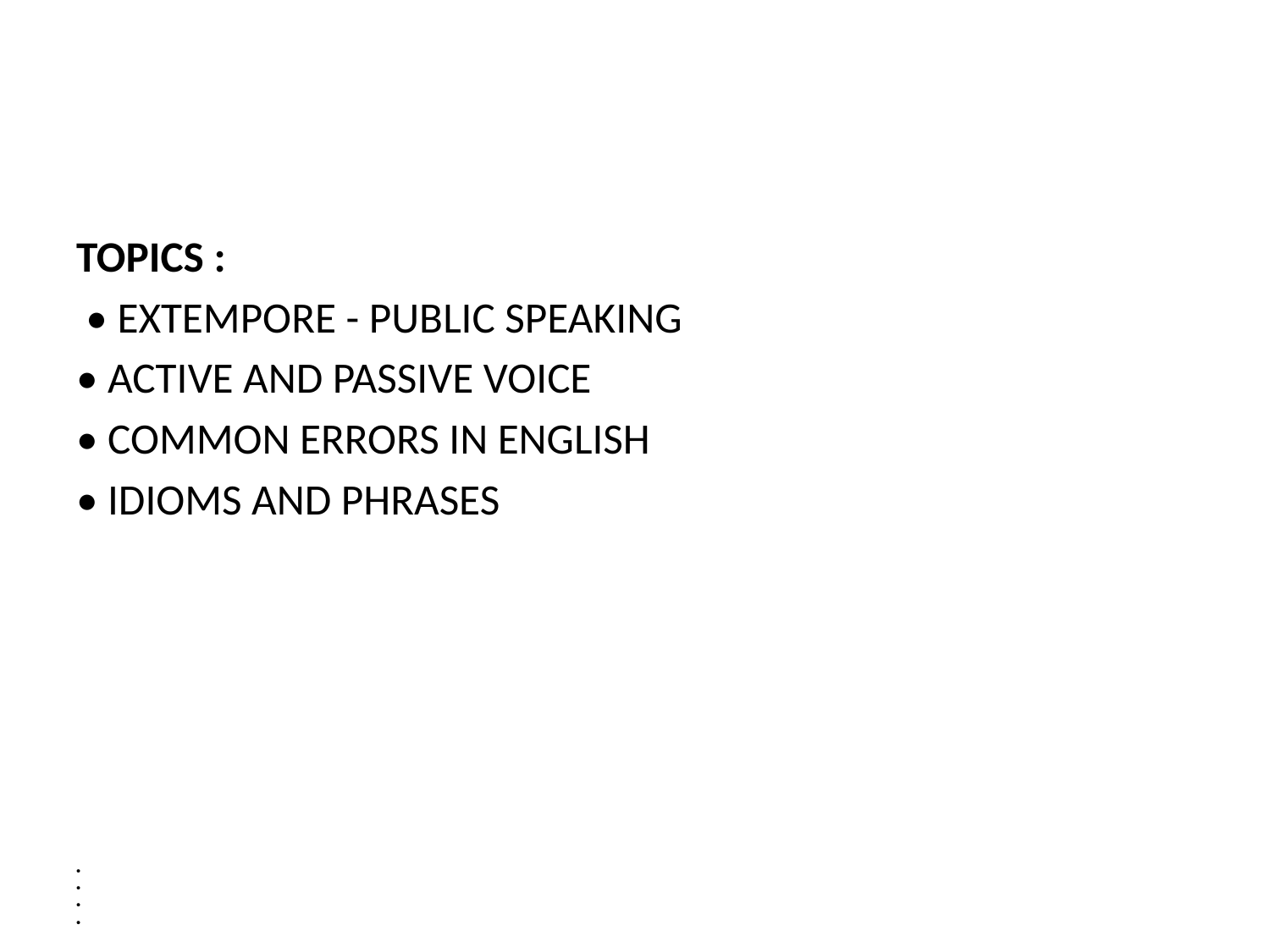

#
TOPICS :
 • EXTEMPORE - PUBLIC SPEAKING
• ACTIVE AND PASSIVE VOICE
• COMMON ERRORS IN ENGLISH
• IDIOMS AND PHRASES